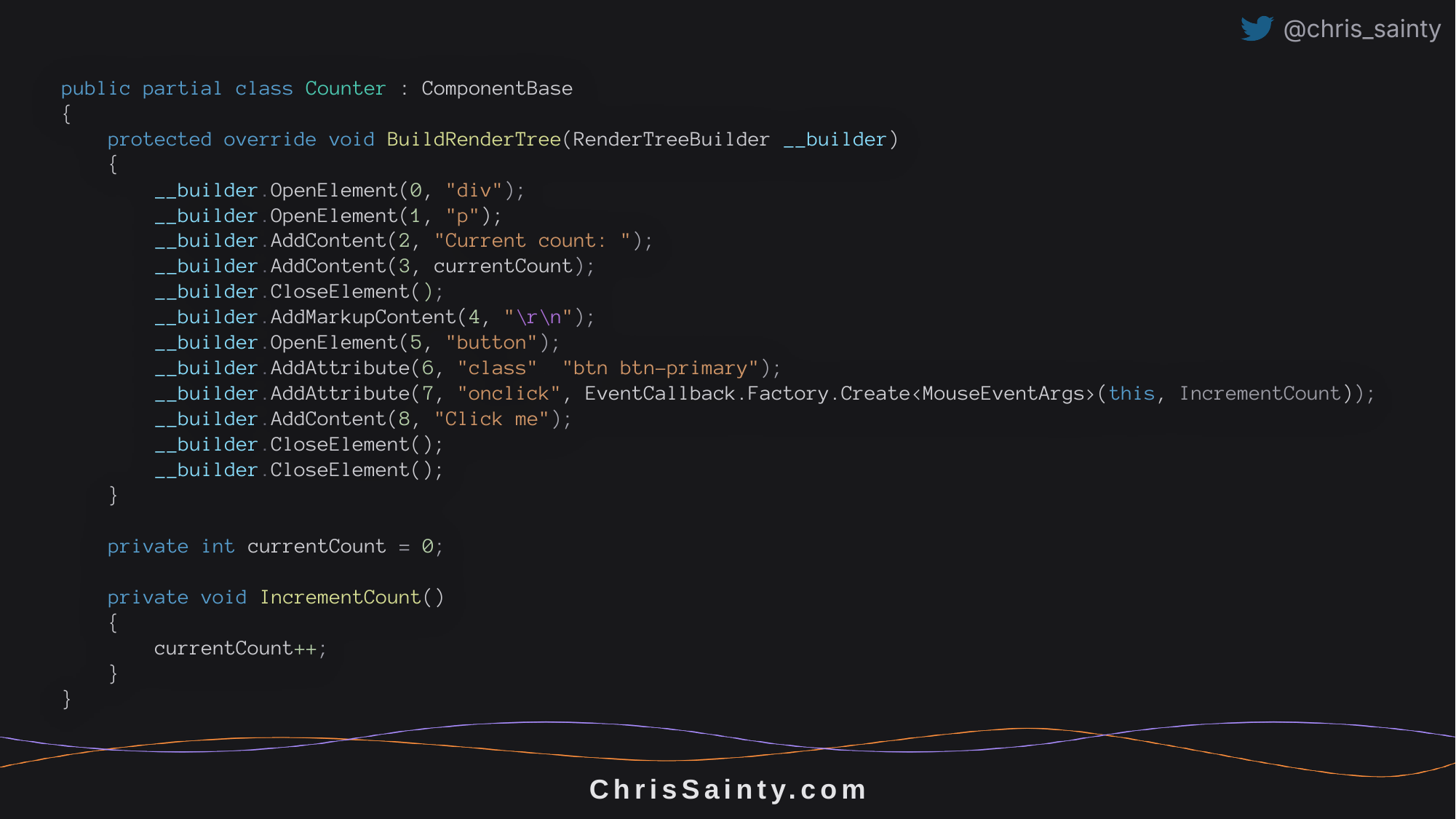

public partial class Counter : ComponentBase
{
    protected override void BuildRenderTree(RenderTreeBuilder __builder)
    {
        __builder.OpenElement(0, "div");
        __builder.OpenElement(1, "p");
        __builder.AddContent(2, "Current count: ");
        __builder.AddContent(3, currentCount);
        __builder.CloseElement();
        __builder.AddMarkupContent(4, "\r\n");
        __builder.OpenElement(5, "button");
        __builder.AddAttribute(6, "class", "btn btn-primary");
        __builder.AddAttribute(7, "onclick", EventCallback.Factory.Create<MouseEventArgs>(this, IncrementCount));
        __builder.AddContent(8, "Click me");
        __builder.CloseElement();
        __builder.CloseElement();
    }

    private int currentCount = 0;
    private void IncrementCount()
    {
        currentCount++;
    }
}
ChrisSainty.com